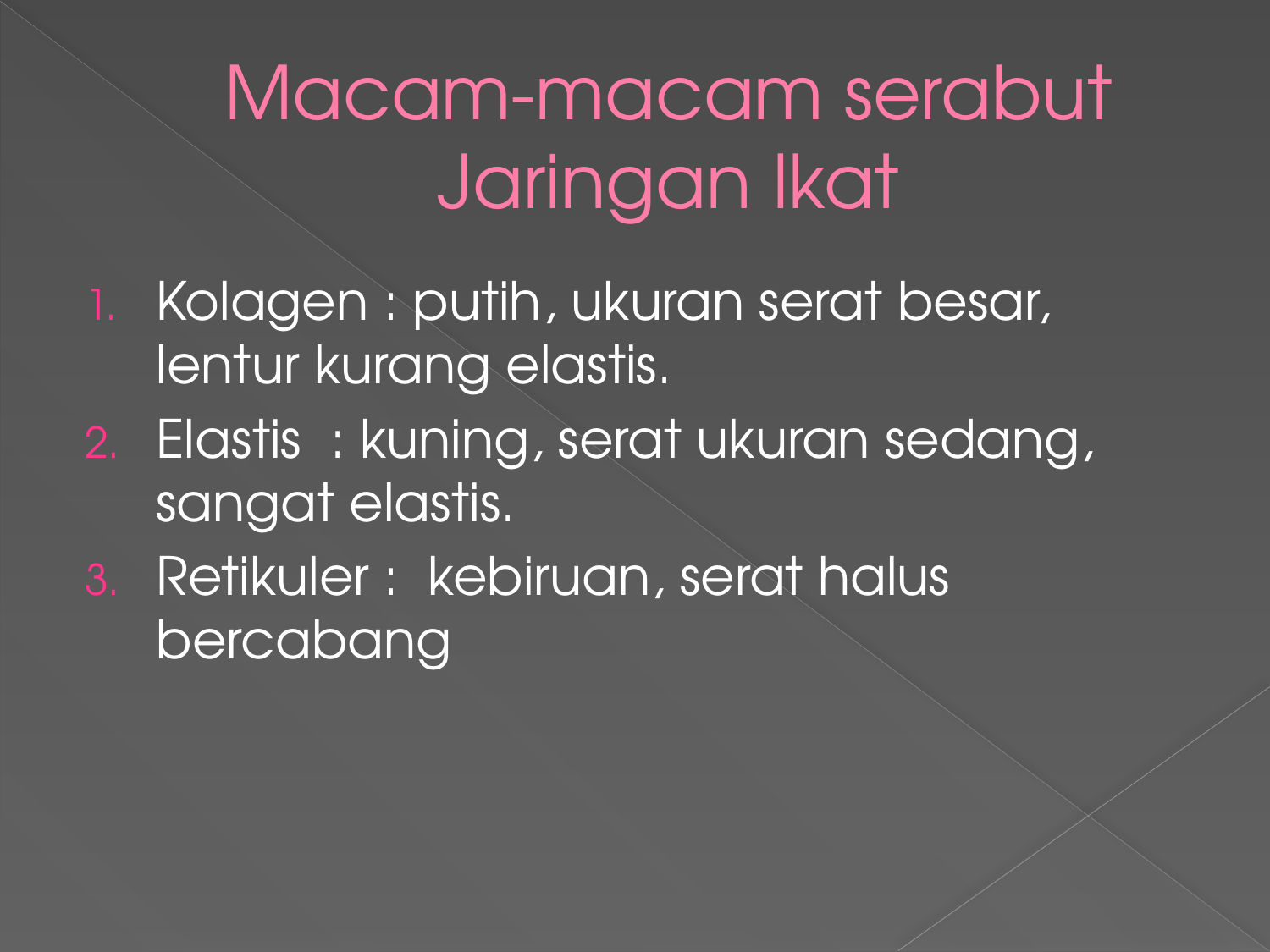

# Macam-macam serabut Jaringan Ikat
Kolagen : putih, ukuran serat besar, lentur kurang elastis.
Elastis  : kuning, serat ukuran sedang, sangat elastis.
Retikuler :  kebiruan, serat halus bercabang